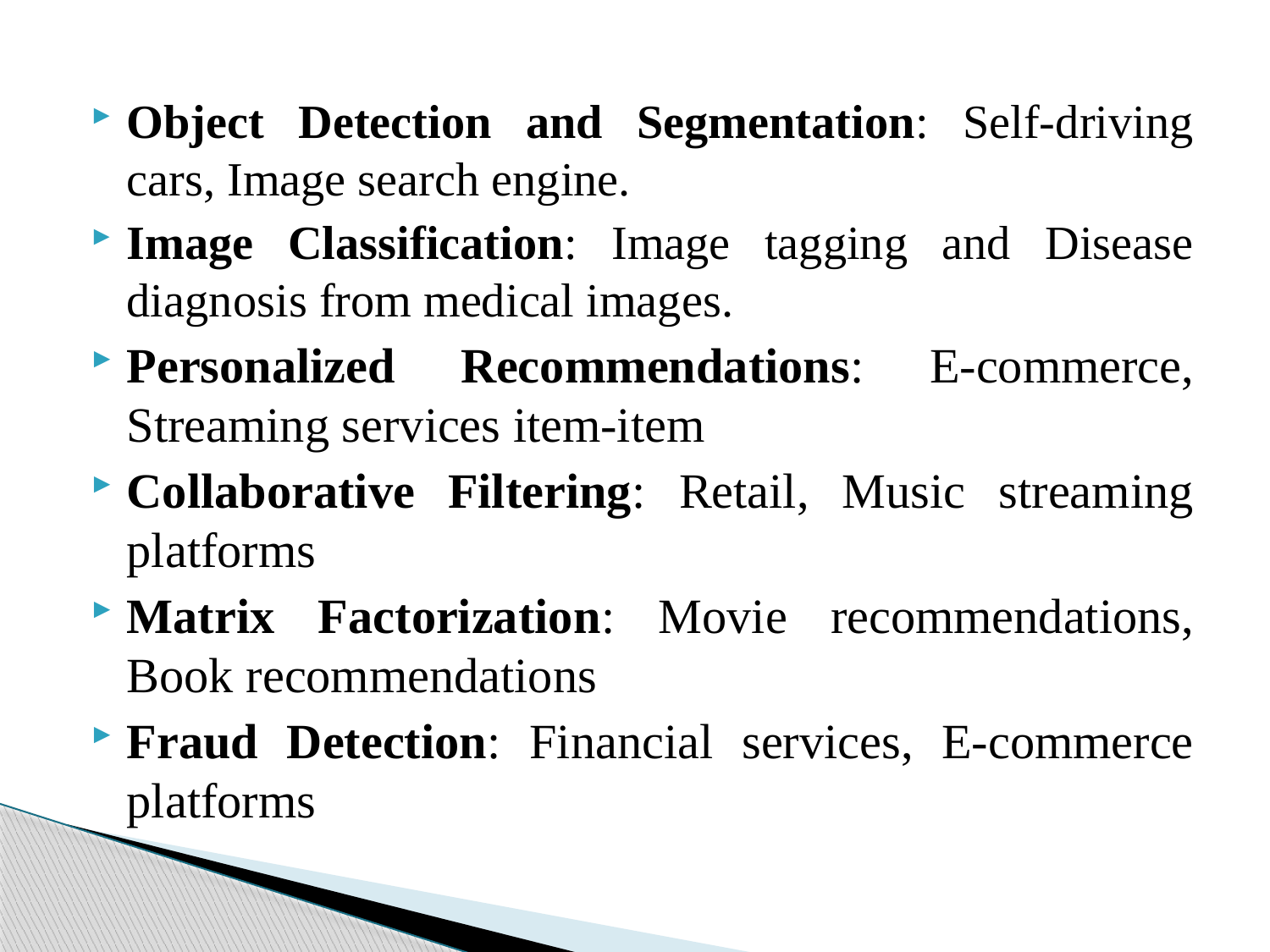

Object Detection and Segmentation: Self-driving cars, Image search engine.
Image Classification: Image tagging and Disease diagnosis from medical images.
Personalized Recommendations: E-commerce, Streaming services item-item
Collaborative Filtering: Retail, Music streaming platforms
Matrix Factorization: Movie recommendations, Book recommendations
Fraud Detection: Financial services, E-commerce platforms